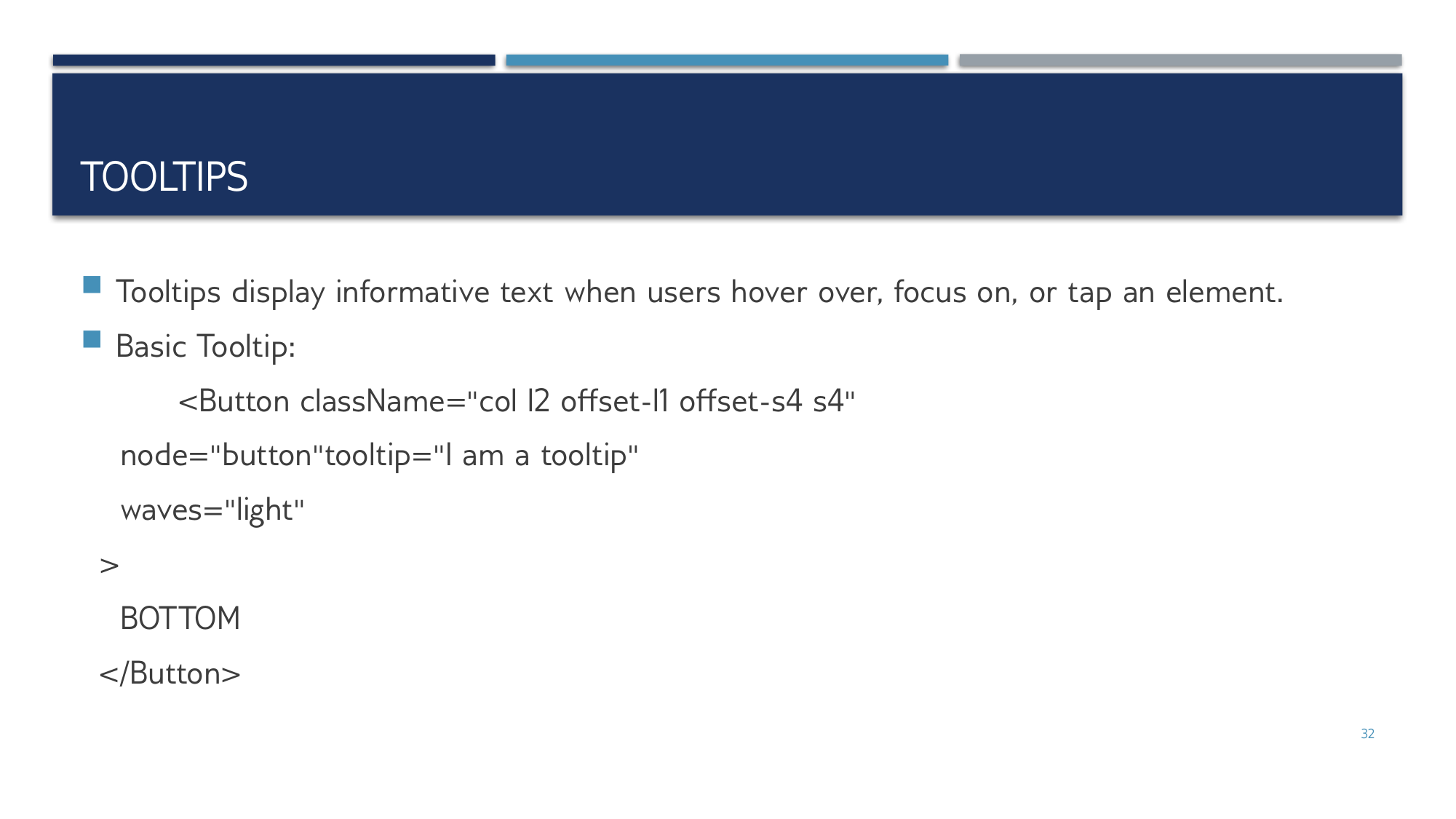

# Tooltips
Tooltips display informative text when users hover over, focus on, or tap an element.
Basic Tooltip:
	<Button className="col l2 offset-l1 offset-s4 s4"
    node="button"tooltip="I am a tooltip"
    waves="light"
  >
    BOTTOM
  </Button>
32